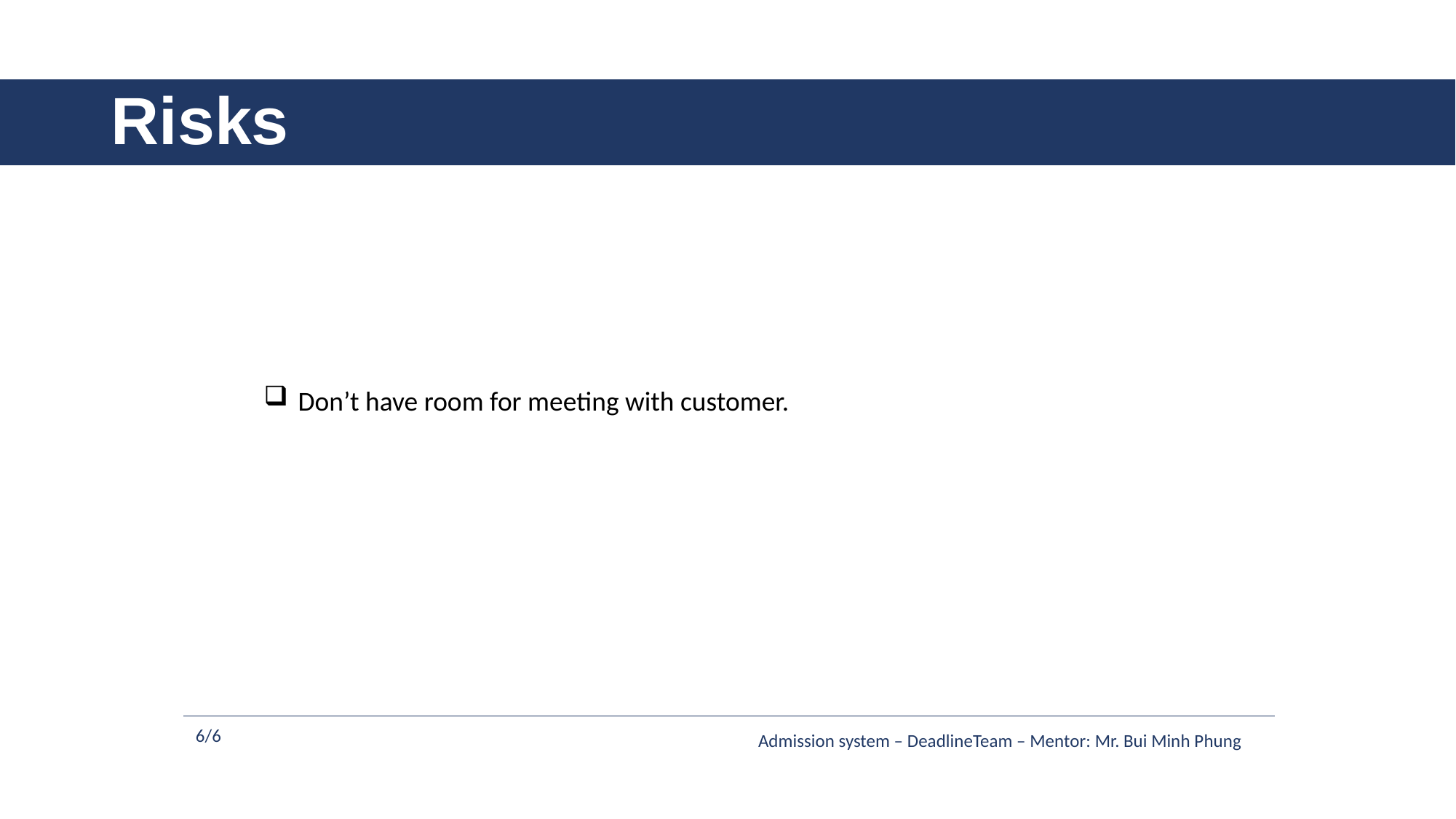

# Risks

Don’t have room for meeting with customer.
6/6
Admission system – DeadlineTeam – Mentor: Mr. Bui Minh Phung